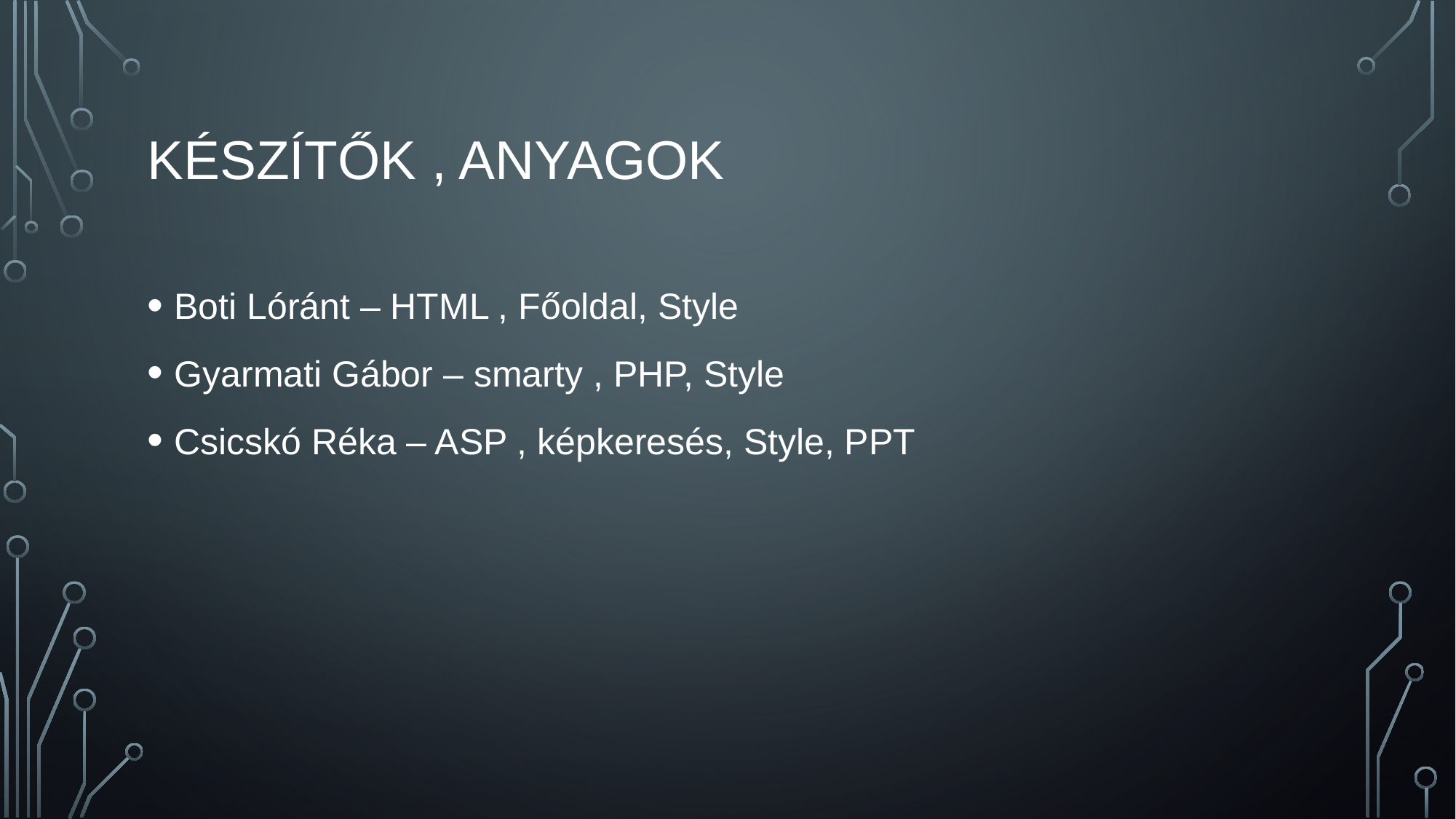

# Készítők , anyagok
Boti Lóránt – HTML , Főoldal, Style
Gyarmati Gábor – smarty , PHP, Style
Csicskó Réka – ASP , képkeresés, Style, PPT